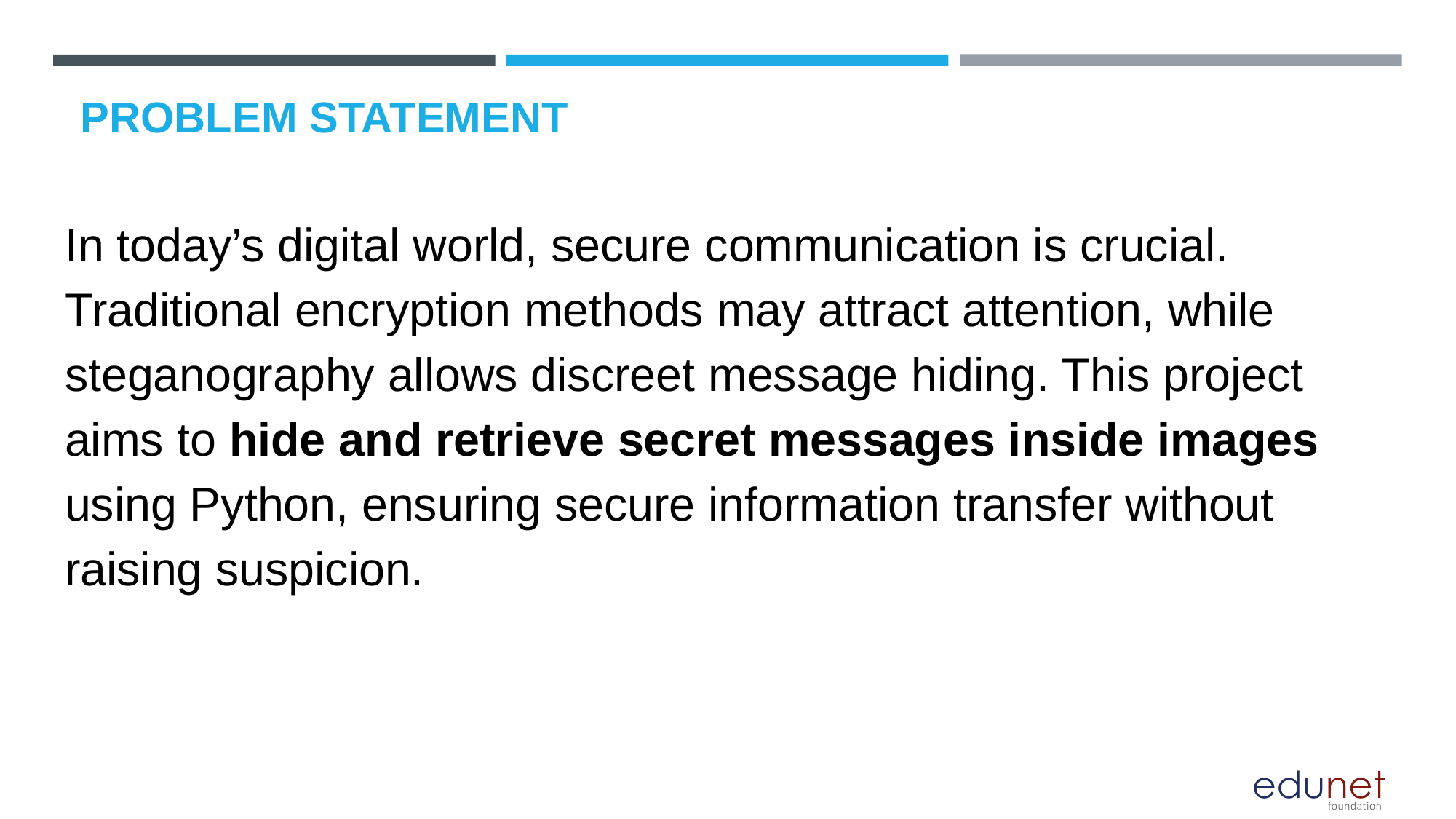

# PROBLEM STATEMENT
In today’s digital world, secure communication is crucial. Traditional encryption methods may attract attention, while steganography allows discreet message hiding. This project aims to hide and retrieve secret messages inside images using Python, ensuring secure information transfer without raising suspicion.